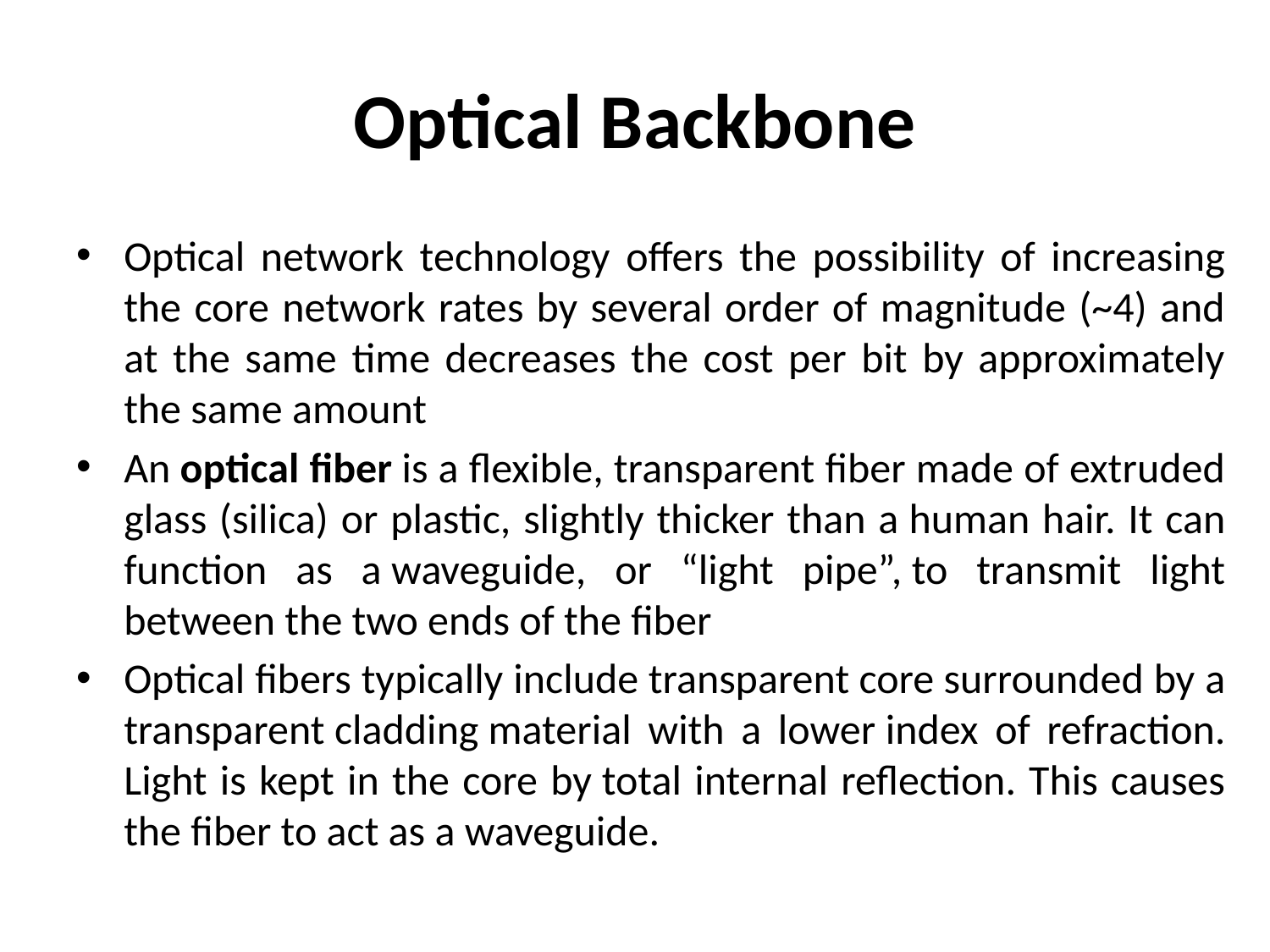

# Optical Backbone
Optical network technology offers the possibility of increasing the core network rates by several order of magnitude (~4) and at the same time decreases the cost per bit by approximately the same amount
An optical fiber is a flexible, transparent fiber made of extruded glass (silica) or plastic, slightly thicker than a human hair. It can function as a waveguide, or “light pipe”, to transmit light between the two ends of the fiber
Optical fibers typically include transparent core surrounded by a transparent cladding material with a lower index of refraction. Light is kept in the core by total internal reflection. This causes the fiber to act as a waveguide.